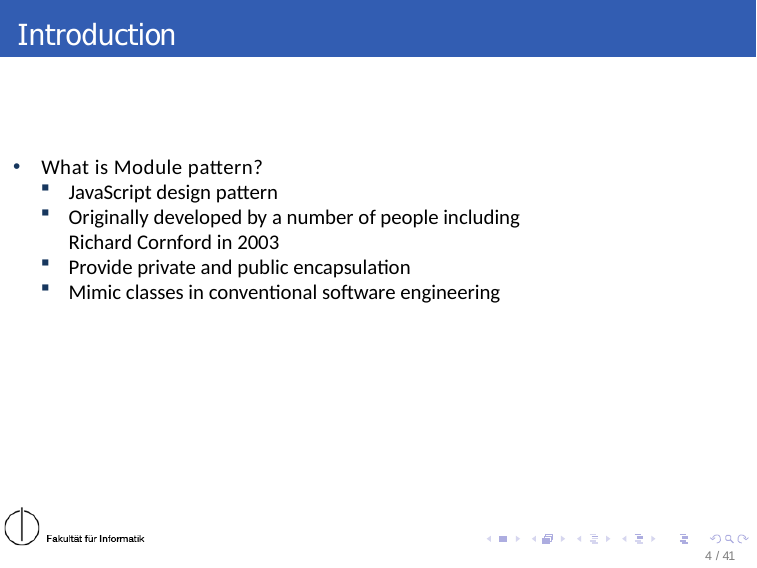

# Introduction
What is Module pattern?
JavaScript design pattern
Originally developed by a number of people including Richard Cornford in 2003
Provide private and public encapsulation
Mimic classes in conventional software engineering

4 / 41